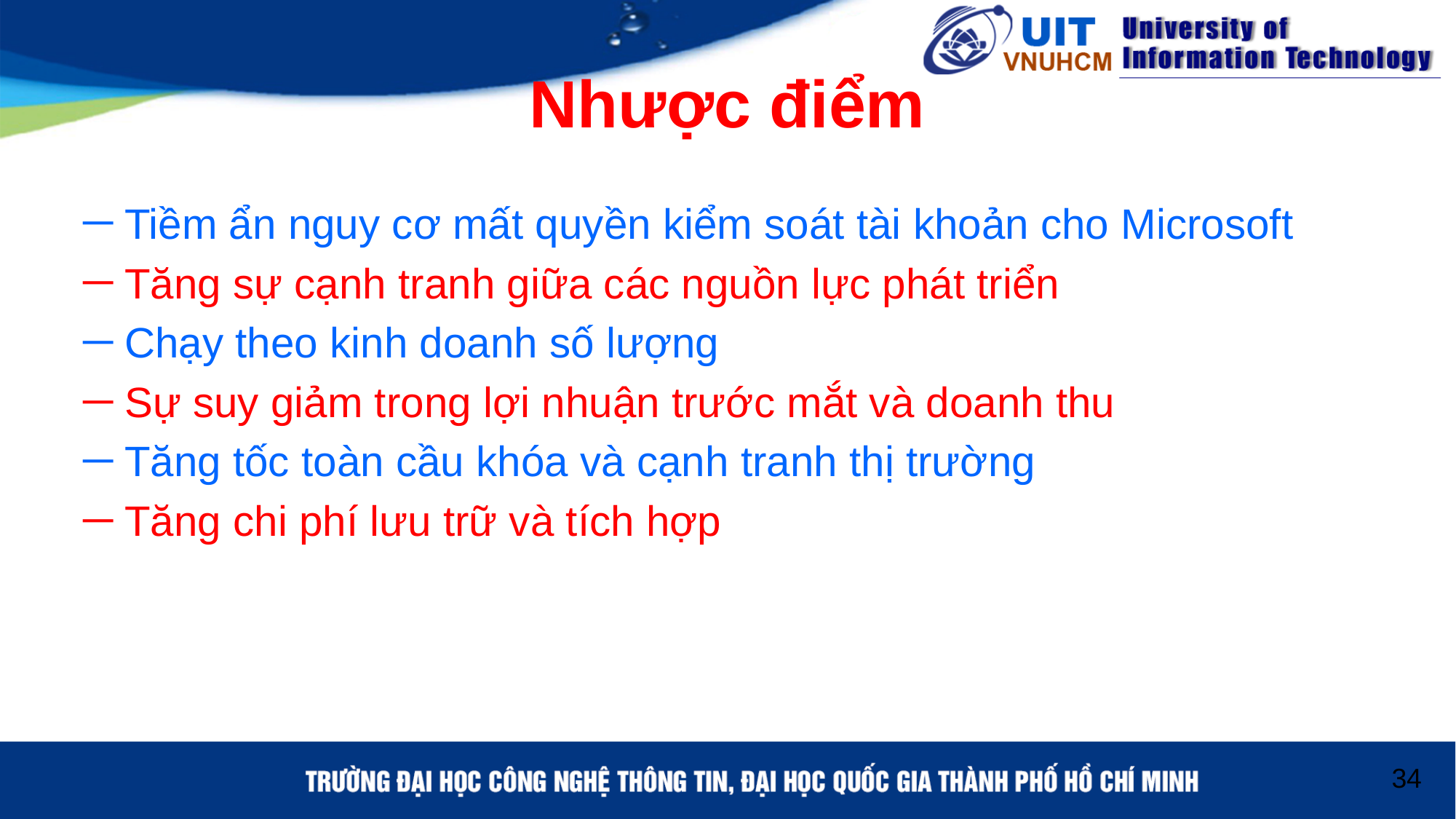

# Nhược điểm
Tiềm ẩn nguy cơ mất quyền kiểm soát tài khoản cho Microsoft
Tăng sự cạnh tranh giữa các nguồn lực phát triển
Chạy theo kinh doanh số lượng
Sự suy giảm trong lợi nhuận trước mắt và doanh thu
Tăng tốc toàn cầu khóa và cạnh tranh thị trường
Tăng chi phí lưu trữ và tích hợp